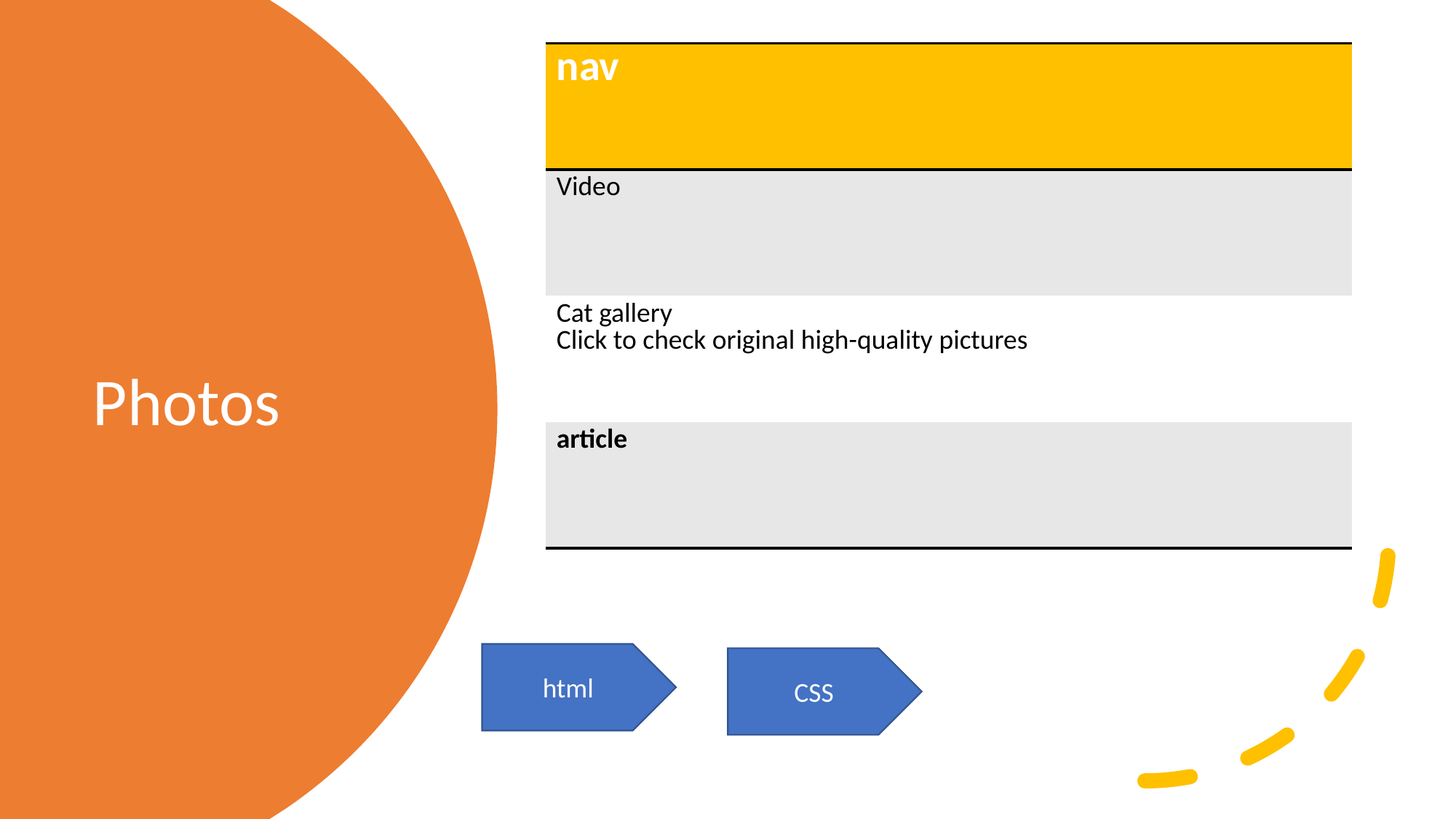

| nav |
| --- |
| Video |
| Cat gallery Click to check original high-quality pictures |
| article |
# Photos

html
CSS